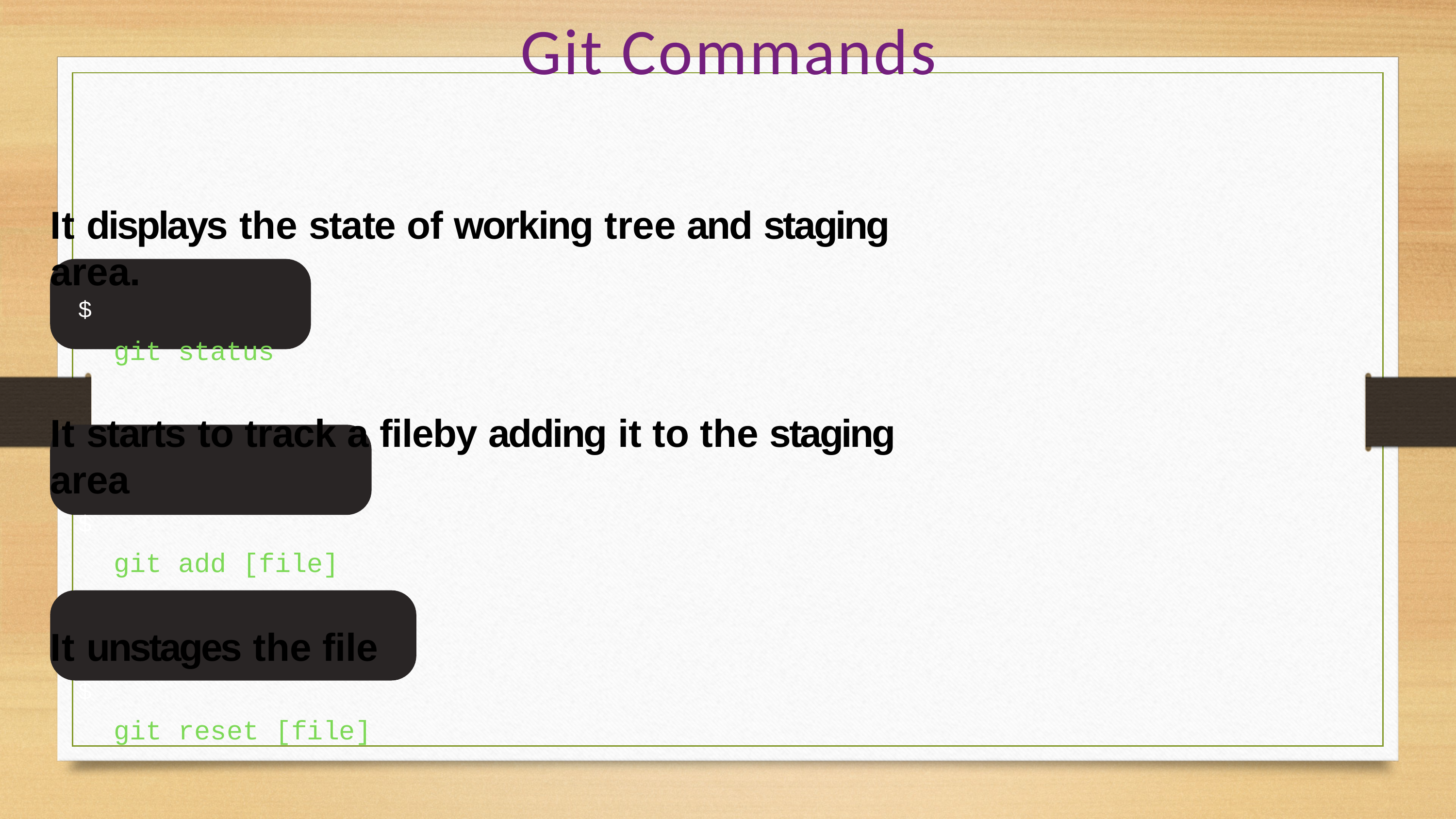

# Git Commands
It displays the state of working tree and staging area.
$
git status

It starts to track a fileby adding it to the staging area
$
git add [file]

It unstages the file
$
git reset [file]